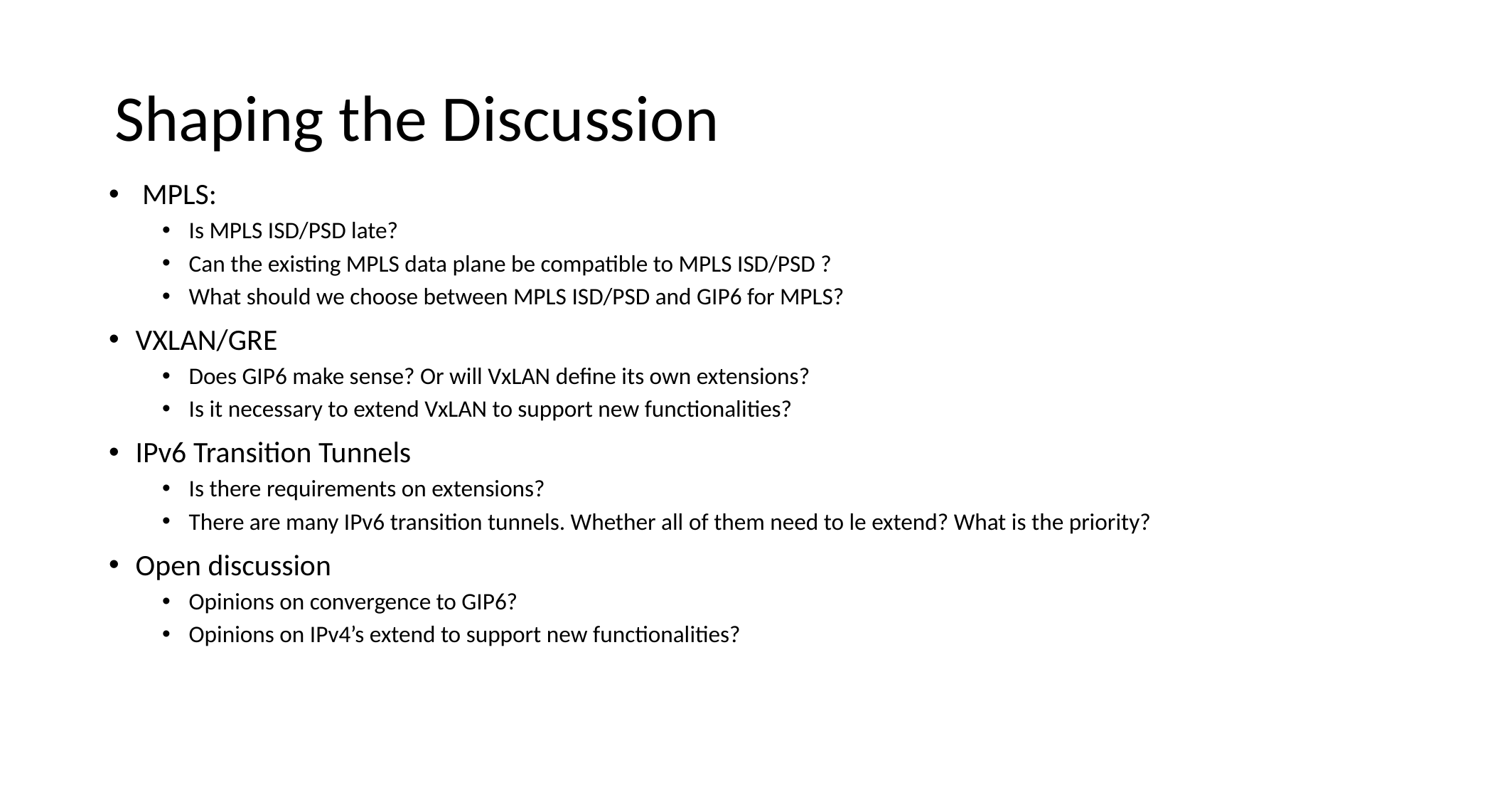

# Shaping the Discussion
 MPLS:
Is MPLS ISD/PSD late?
Can the existing MPLS data plane be compatible to MPLS ISD/PSD ?
What should we choose between MPLS ISD/PSD and GIP6 for MPLS?
VXLAN/GRE
Does GIP6 make sense? Or will VxLAN define its own extensions?
Is it necessary to extend VxLAN to support new functionalities?
IPv6 Transition Tunnels
Is there requirements on extensions?
There are many IPv6 transition tunnels. Whether all of them need to le extend? What is the priority?
Open discussion
Opinions on convergence to GIP6?
Opinions on IPv4’s extend to support new functionalities?
IETF 108